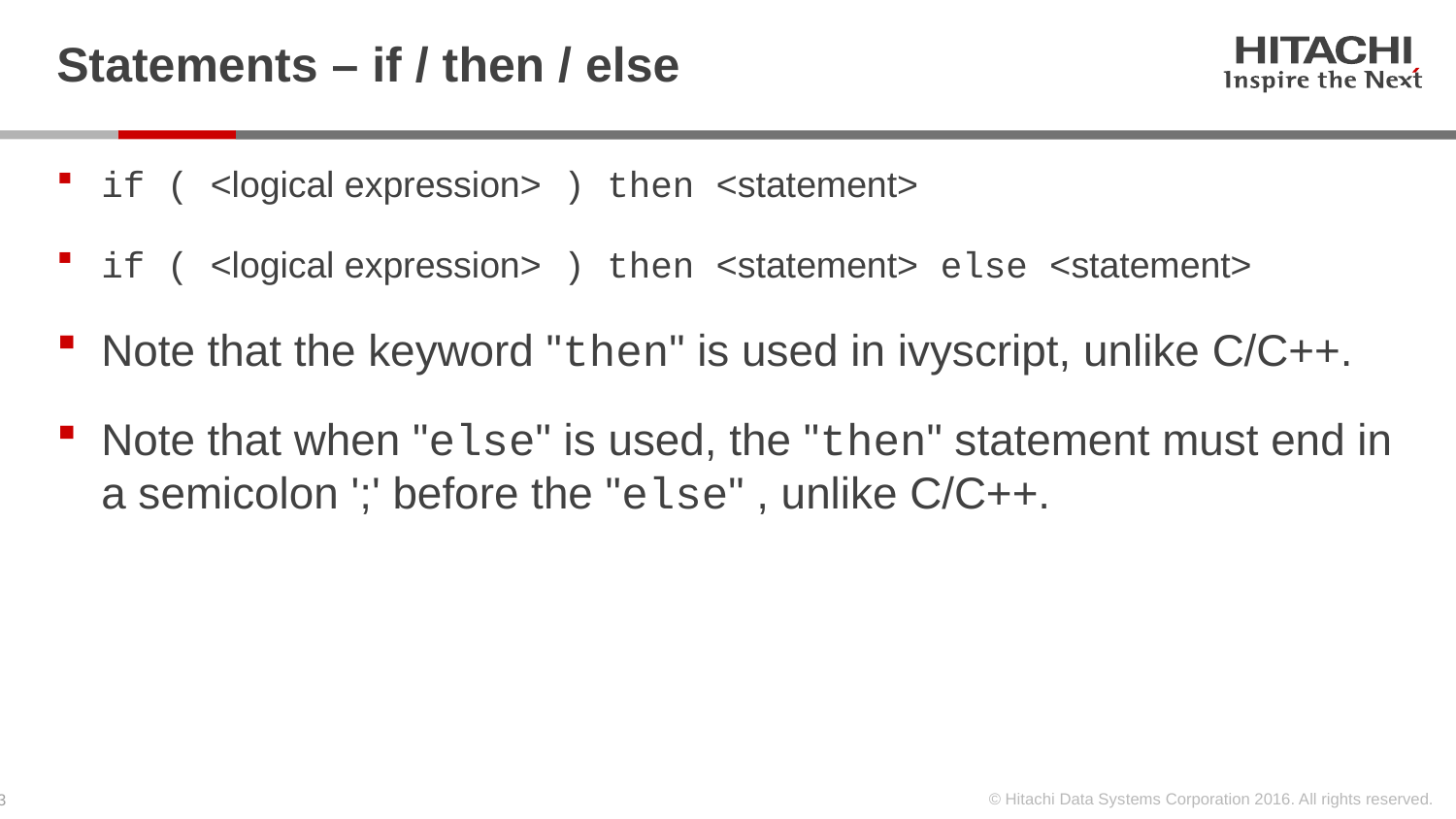

# Statements – if / then / else
if ( <logical expression> ) then <statement>
if ( <logical expression> ) then <statement> else <statement>
Note that the keyword "then" is used in ivyscript, unlike C/C++.
Note that when "else" is used, the "then" statement must end in a semicolon ';' before the "else" , unlike C/C++.